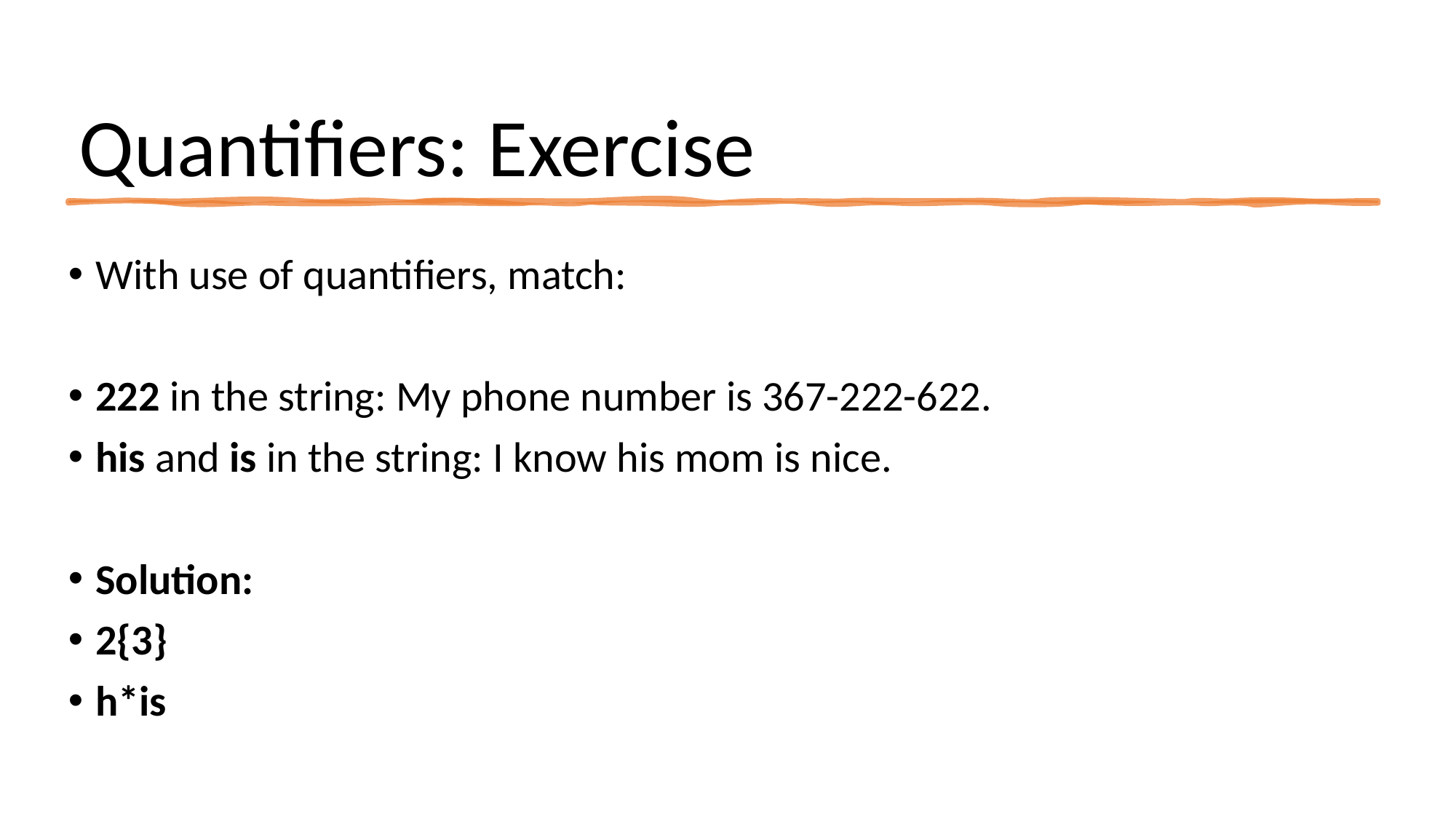

# Quantifiers: Exercise

With use of quantifiers, match:

222 in the string: My phone number is 367-222-622.
his and is in the string: I know his mom is nice.

Solution:
2{3}
h*is